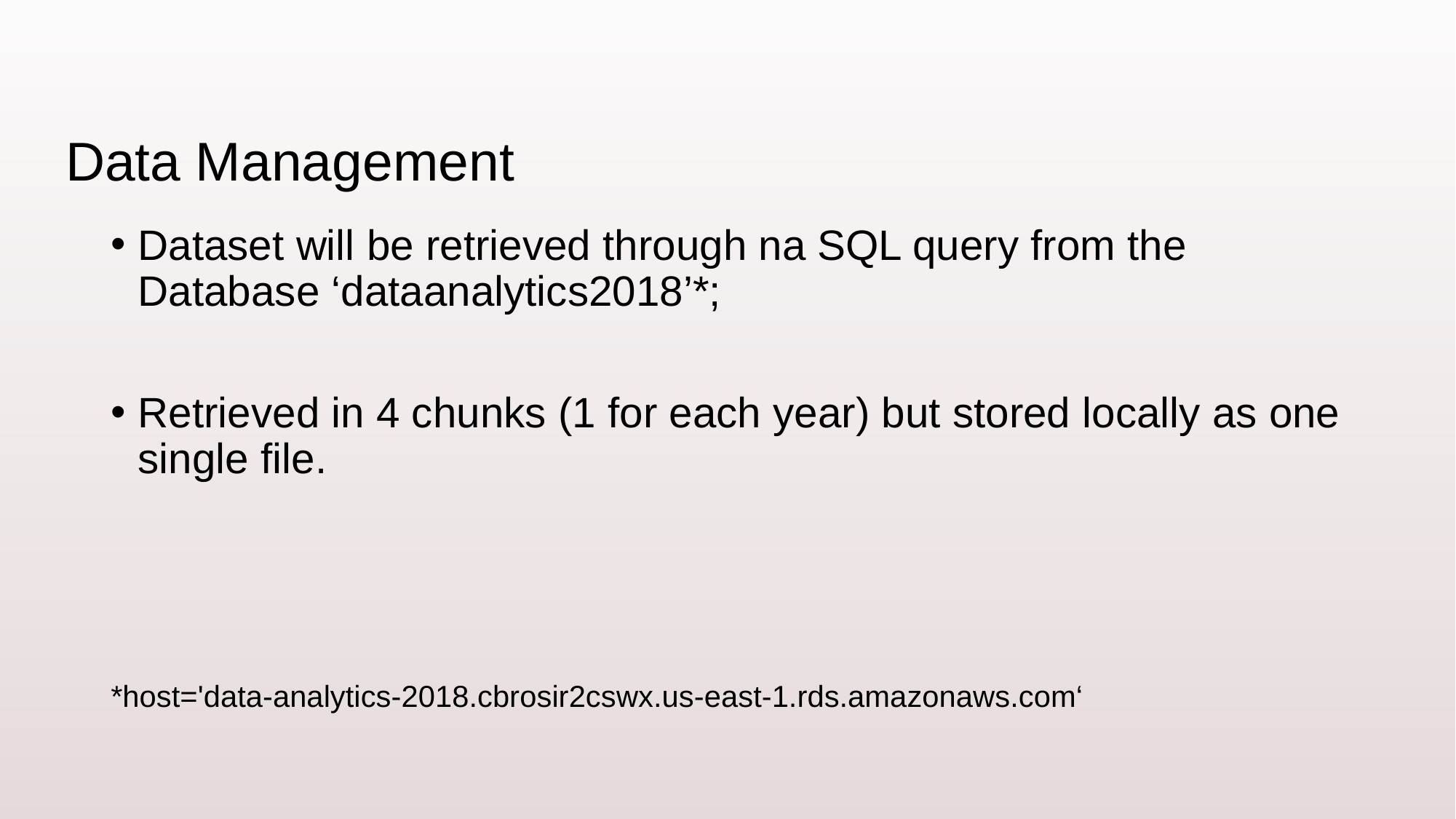

# Data Management
Dataset will be retrieved through na SQL query from the Database ‘dataanalytics2018’*;

Retrieved in 4 chunks (1 for each year) but stored locally as one single file.

*host='data-analytics-2018.cbrosir2cswx.us-east-1.rds.amazonaws.com‘